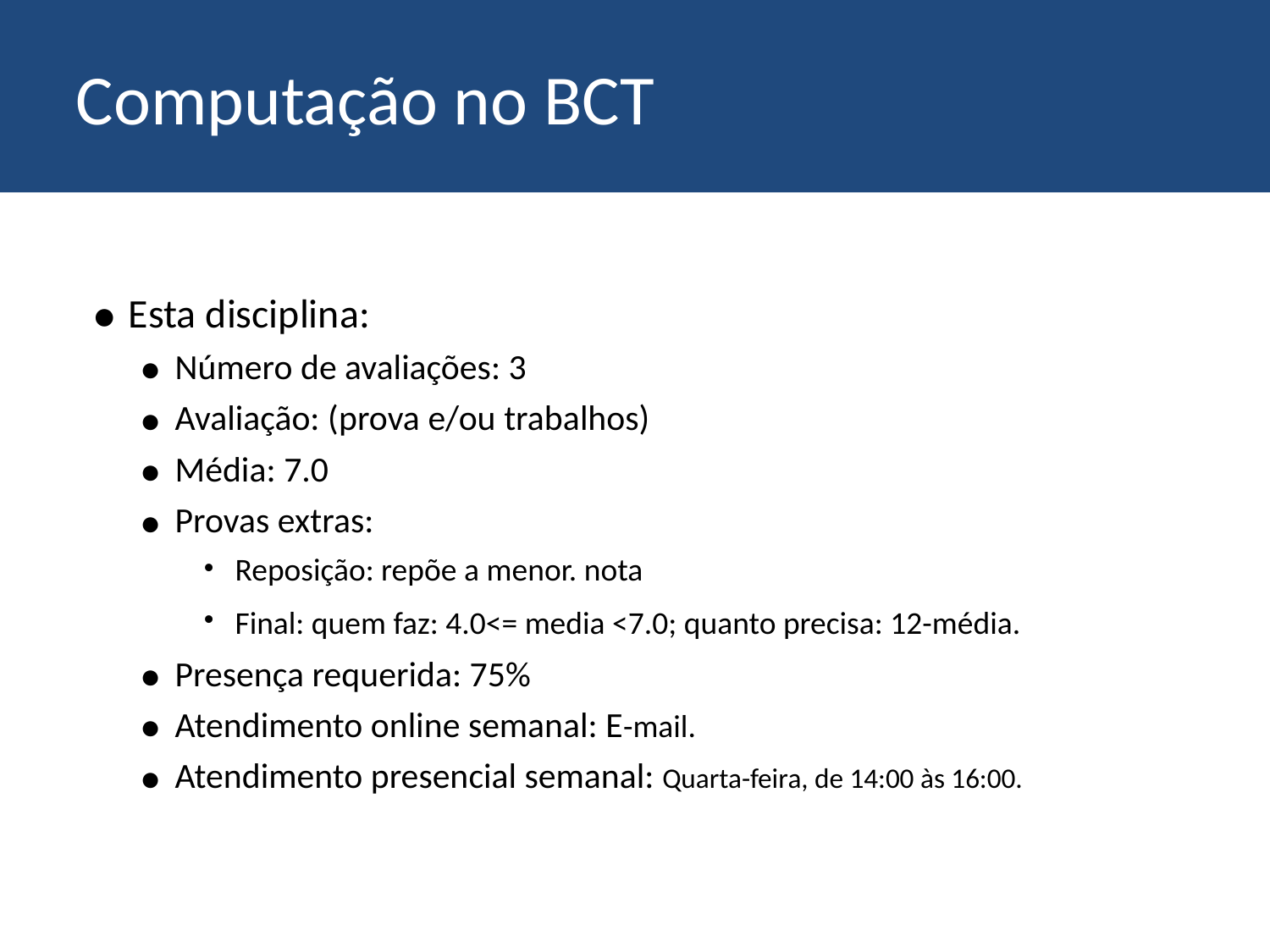

Computação no BCT

Esta disciplina:
Número de avaliações: 3
Avaliação: (prova e/ou trabalhos)
Média: 7.0
Provas extras:
Reposição: repõe a menor. nota
Final: quem faz: 4.0<= media <7.0; quanto precisa: 12-média.
Presença requerida: 75%
Atendimento online semanal: E-mail.
Atendimento presencial semanal: Quarta-feira, de 14:00 às 16:00.